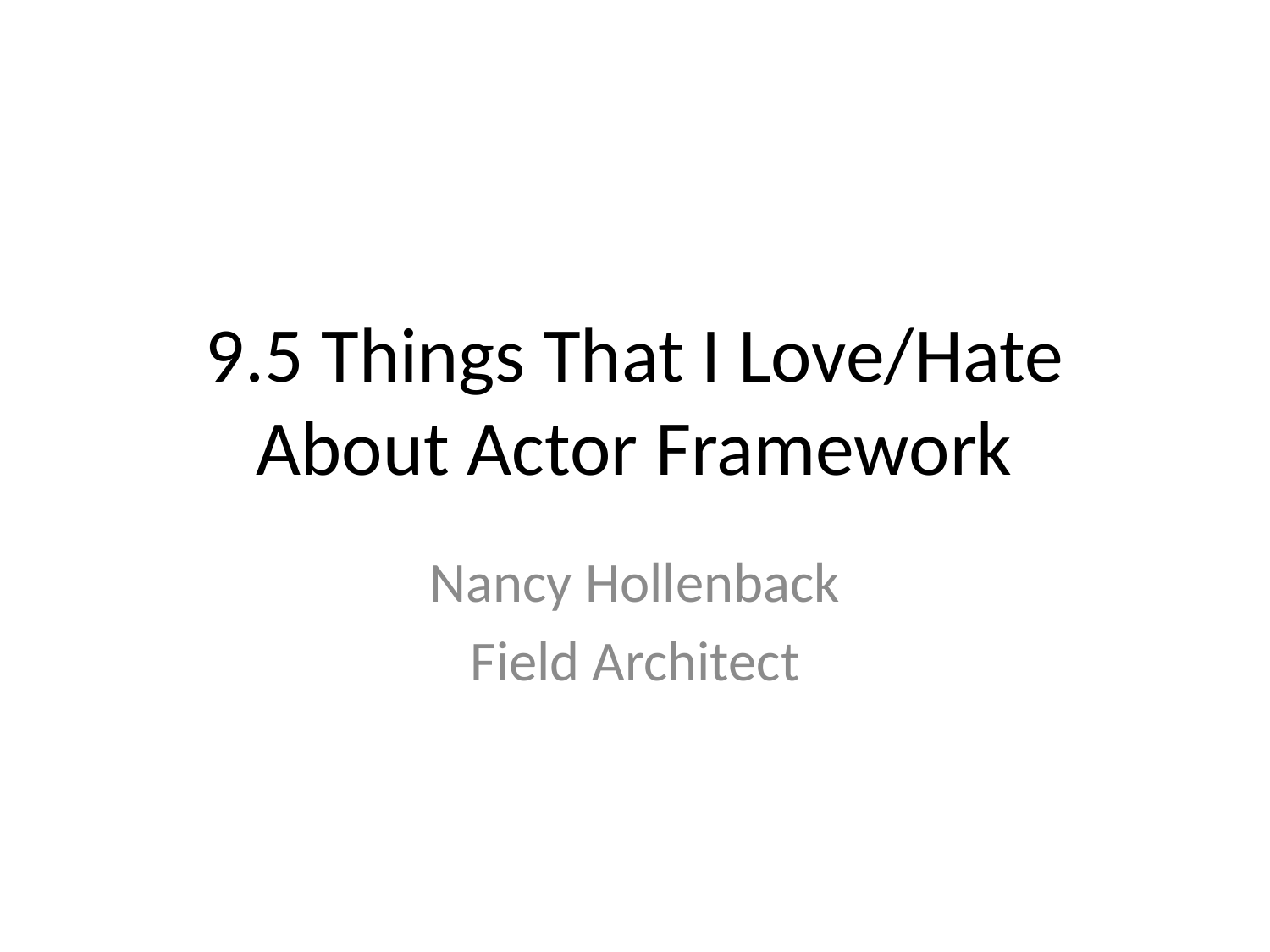

# 9.5 Things That I Love/Hate About Actor Framework
Nancy Hollenback
Field Architect